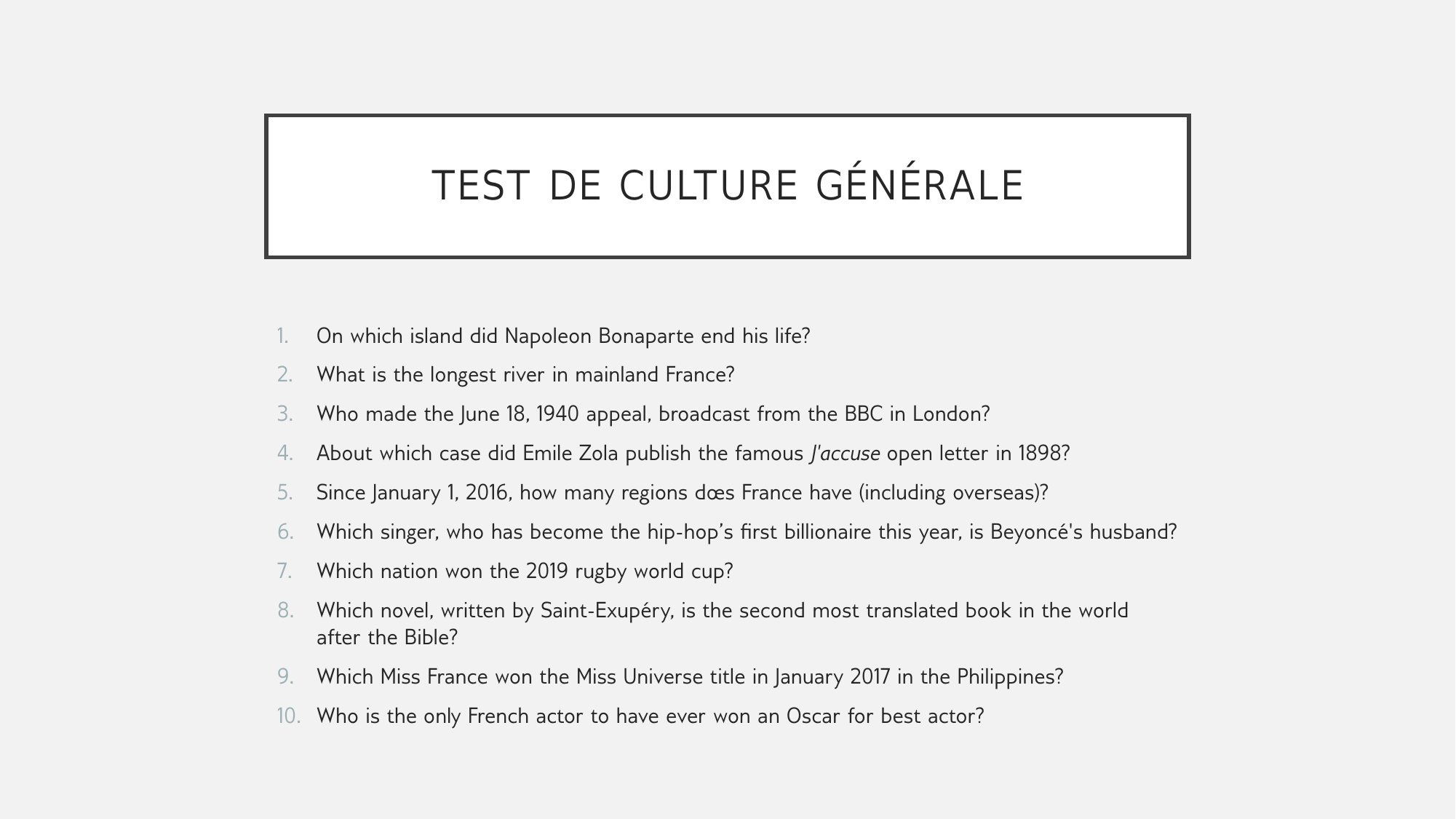

# Test de culture générale
On which island did Napoleon Bonaparte end his life?
What is the longest river in mainland France?
Who made the June 18, 1940 appeal, broadcast from the BBC in London?
About which case did Emile Zola publish the famous J'accuse open letter in 1898?
Since January 1, 2016, how many regions does France have (including overseas)?
Which singer, who has become the hip-hop’s first billionaire this year, is Beyoncé's husband?
Which nation won the 2019 rugby world cup?
Which novel, written by Saint-Exupéry, is the second most translated book in the world after the Bible?
Which Miss France won the Miss Universe title in January 2017 in the Philippines?
Who is the only French actor to have ever won an Oscar for best actor?